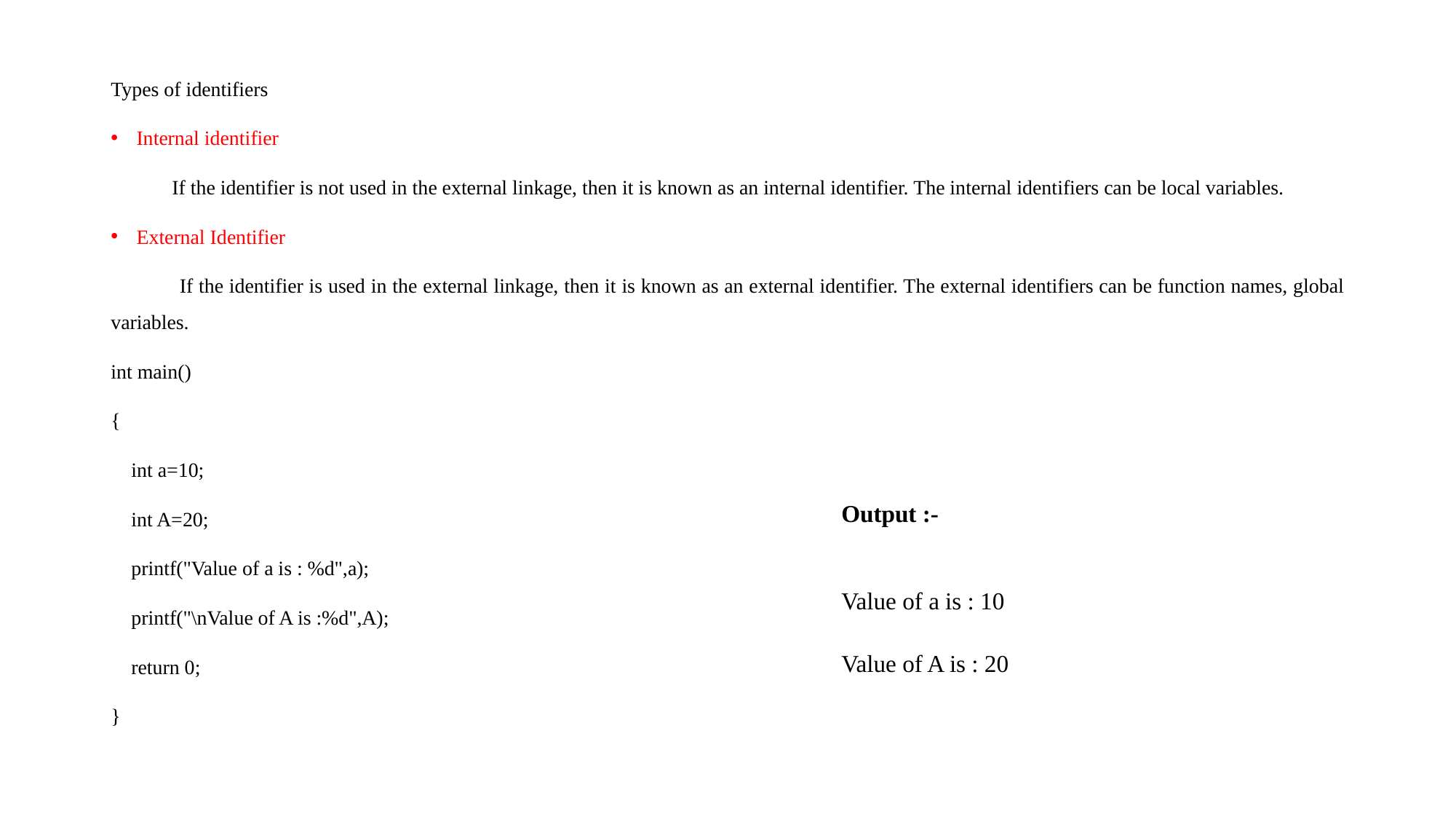

Types of identifiers
Internal identifier
            If the identifier is not used in the external linkage, then it is known as an internal identifier. The internal identifiers can be local variables.
External Identifier
            If the identifier is used in the external linkage, then it is known as an external identifier. The external identifiers can be function names, global variables.
int main()
{
    int a=10;
    int A=20;
    printf("Value of a is : %d",a);
    printf("\nValue of A is :%d",A);
    return 0;
}
Output :-

Value of a is : 10
Value of A is : 20